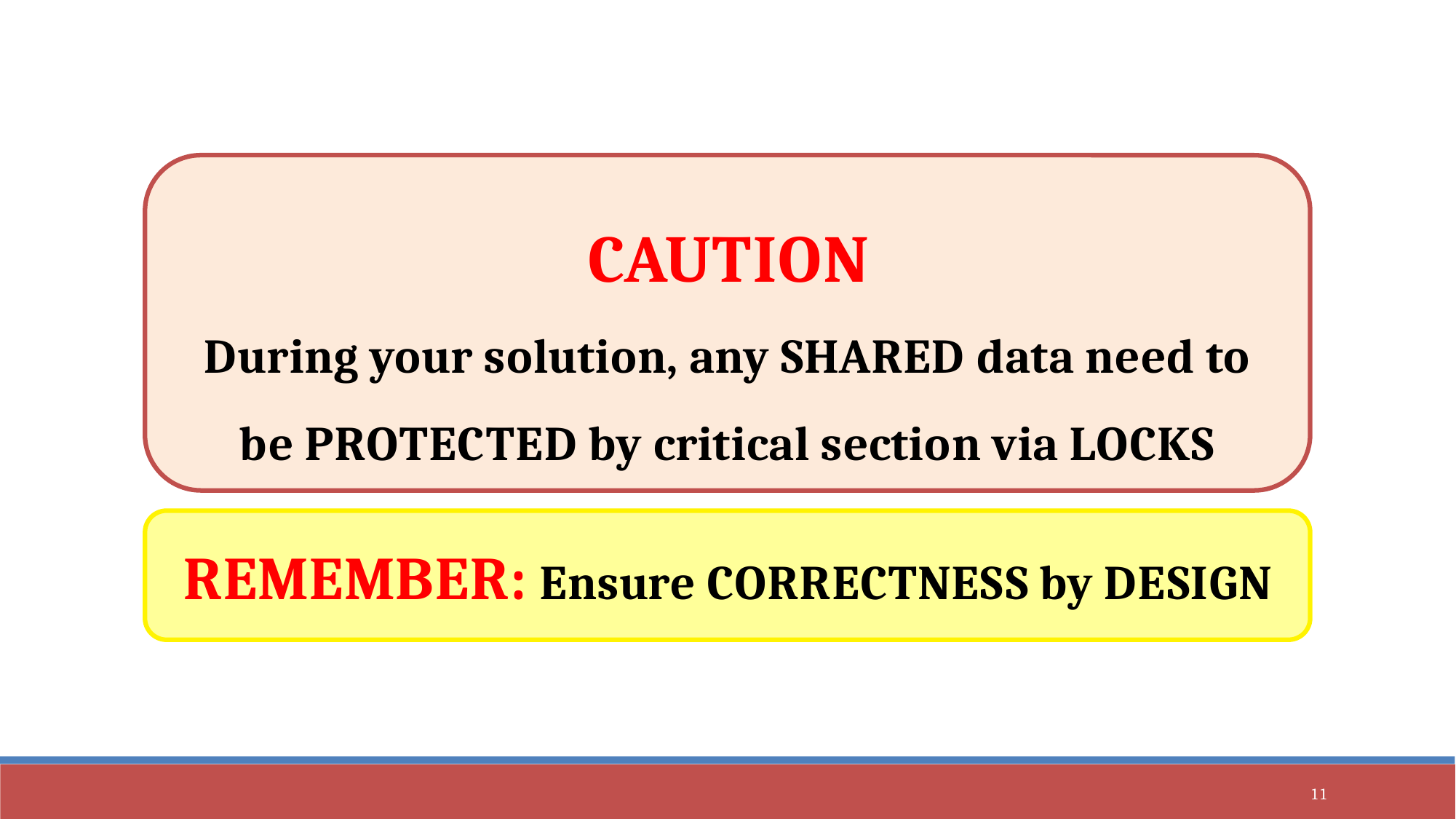

CAUTION
During your solution, any SHARED data need to be PROTECTED by critical section via LOCKS
REMEMBER: Ensure CORRECTNESS by DESIGN
11